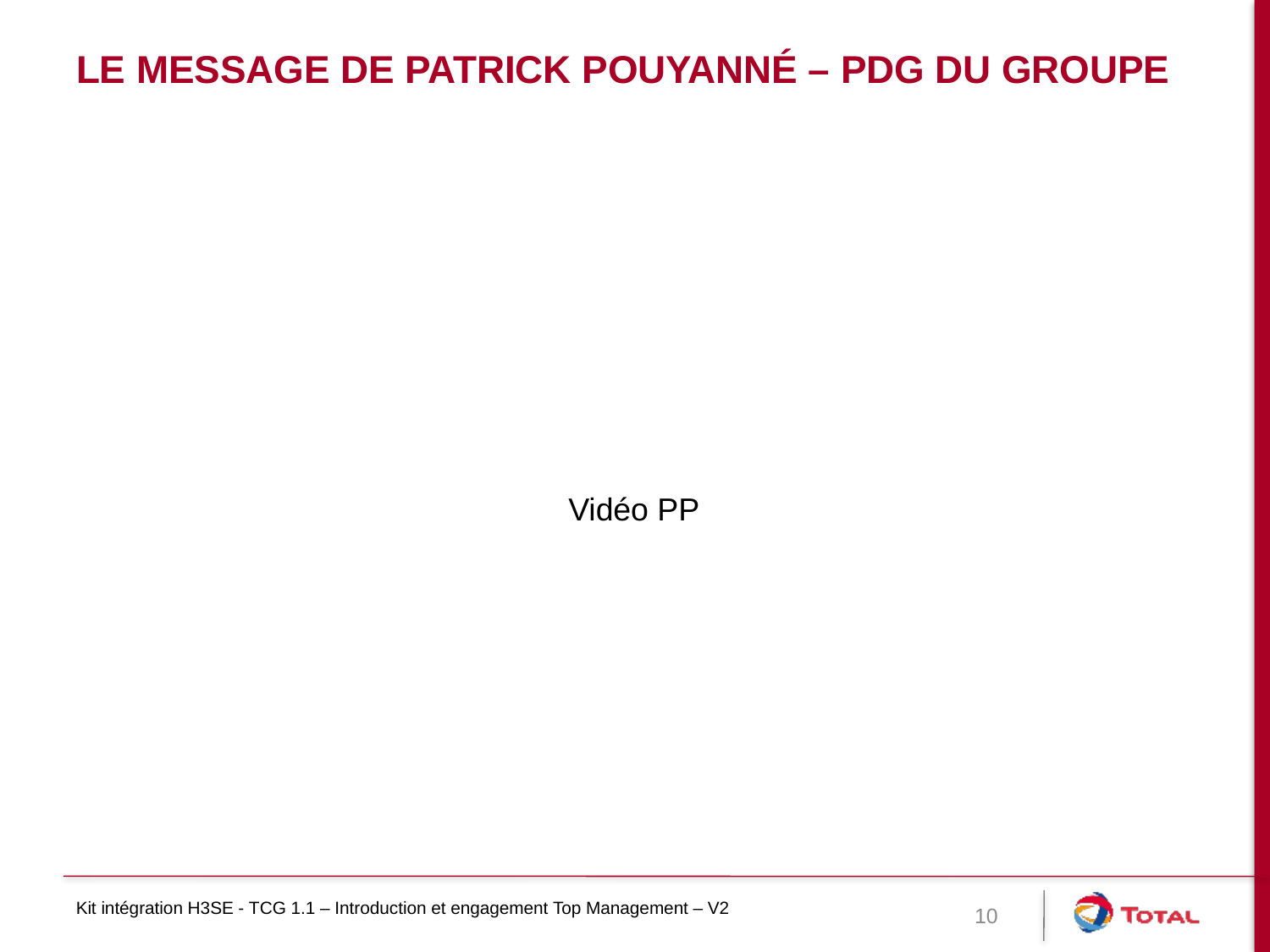

# Le message de Patrick pouyanné – PDG du groupe
Vidéo PP
Kit intégration H3SE - TCG 1.1 – Introduction et engagement Top Management – V2
10